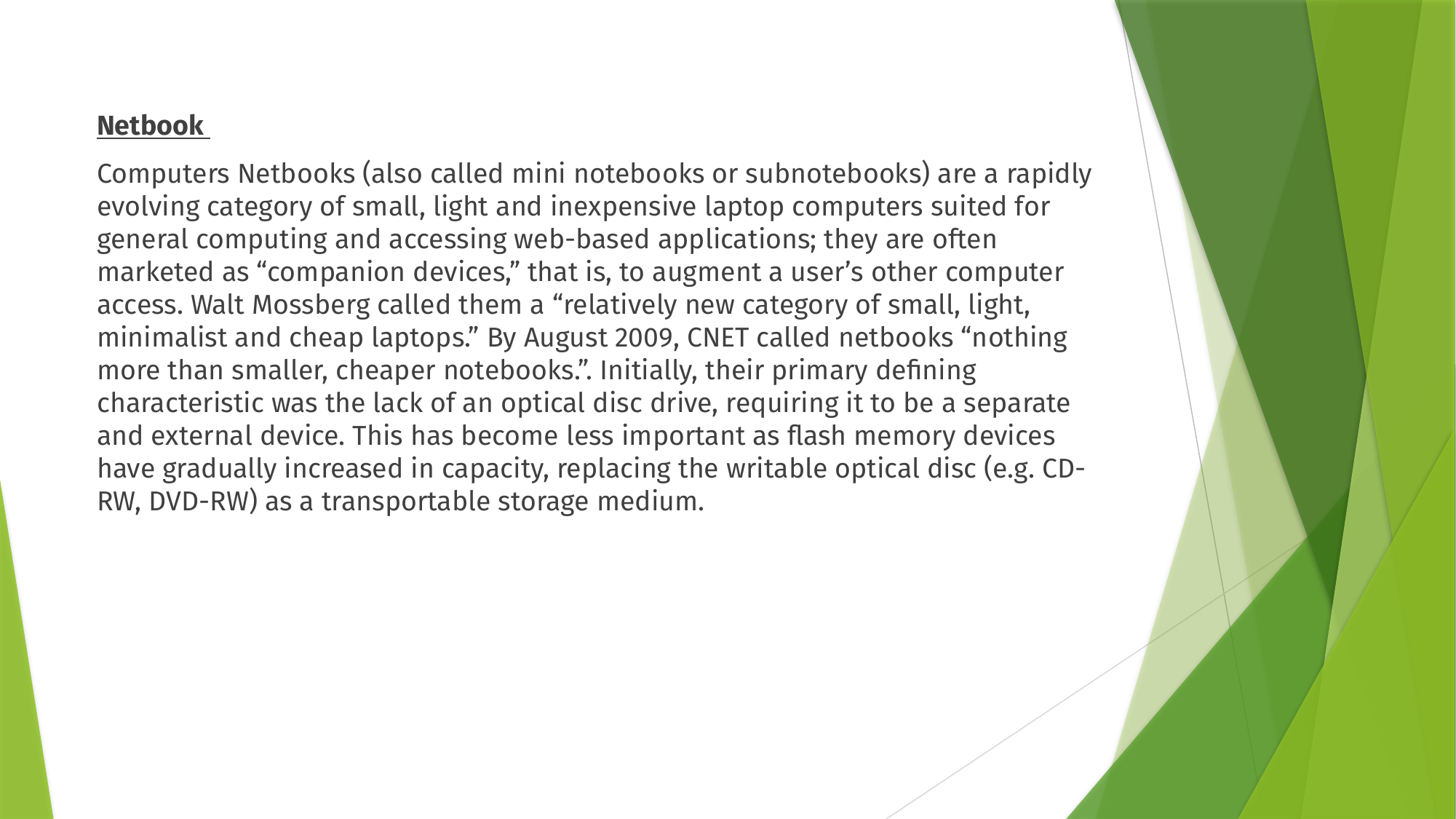

Netbook
Computers Netbooks (also called mini notebooks or subnotebooks) are a rapidly evolving category of small, light and inexpensive laptop computers suited for general computing and accessing web-based applications; they are often marketed as “companion devices,” that is, to augment a user’s other computer access. Walt Mossberg called them a “relatively new category of small, light, minimalist and cheap laptops.” By August 2009, CNET called netbooks “nothing more than smaller, cheaper notebooks.”. Initially, their primary defining characteristic was the lack of an optical disc drive, requiring it to be a separate and external device. This has become less important as flash memory devices have gradually increased in capacity, replacing the writable optical disc (e.g. CD-RW, DVD-RW) as a transportable storage medium.